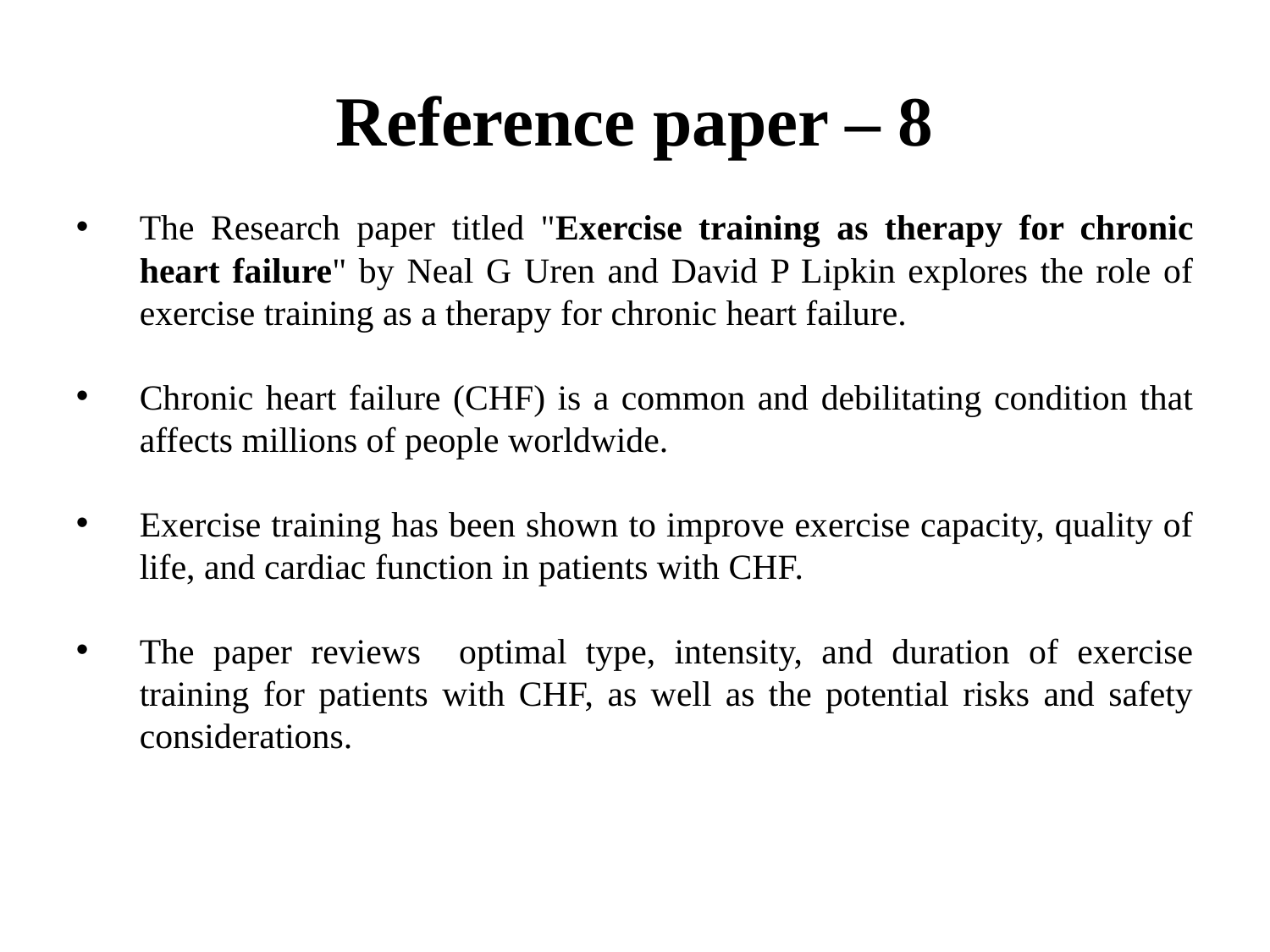

# Reference paper – 8
The Research paper titled "Exercise training as therapy for chronic heart failure" by Neal G Uren and David P Lipkin explores the role of exercise training as a therapy for chronic heart failure.

Chronic heart failure (CHF) is a common and debilitating condition that affects millions of people worldwide.

Exercise training has been shown to improve exercise capacity, quality of life, and cardiac function in patients with CHF.

The paper reviews  optimal type, intensity, and duration of exercise training for patients with CHF, as well as the potential risks and safety considerations.